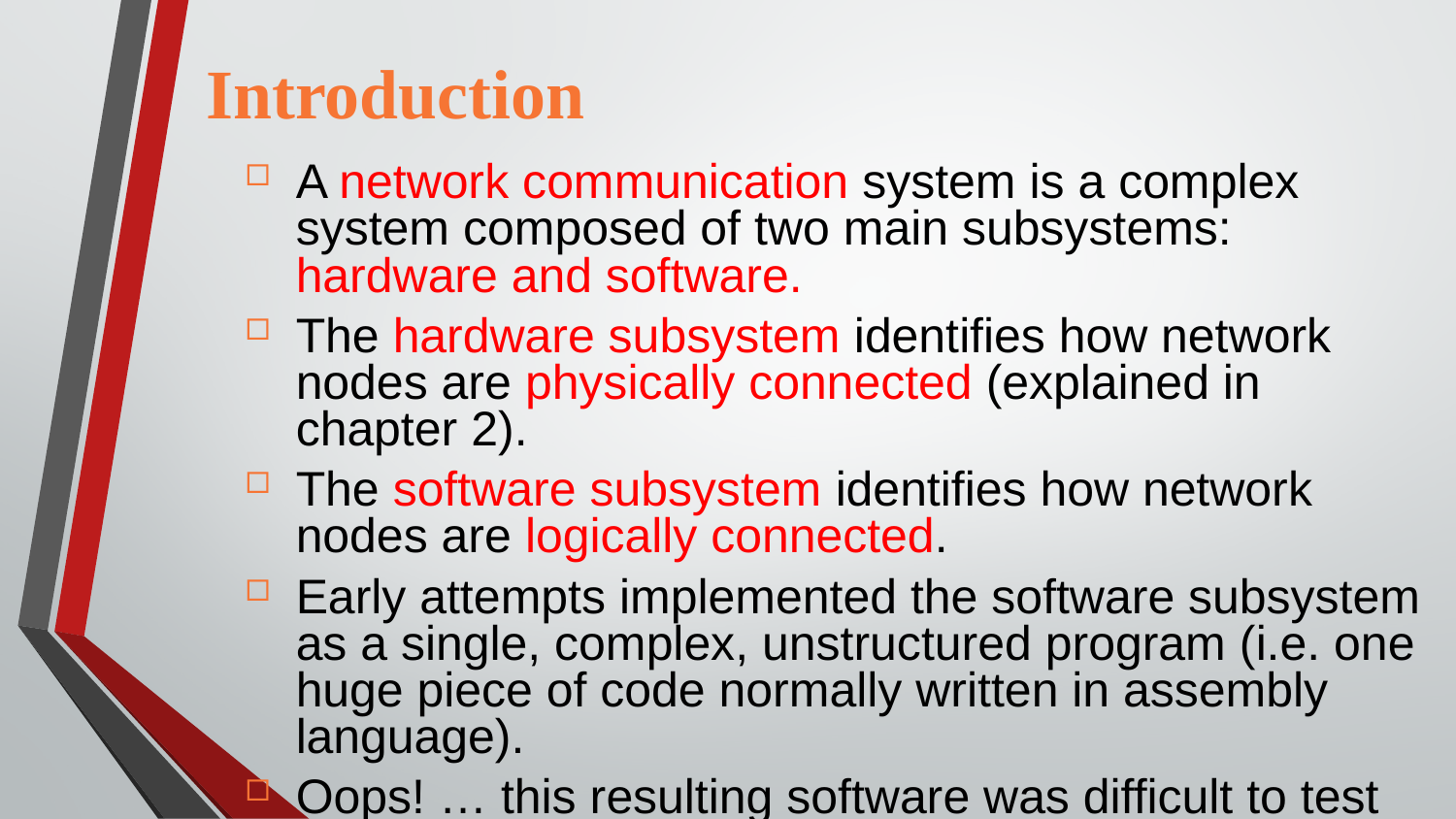

Introduction
A network communication system is a complex system composed of two main subsystems: hardware and software.
The hardware subsystem identifies how network nodes are physically connected (explained in chapter 2).
The software subsystem identifies how network nodes are logically connected.
Early attempts implemented the software subsystem as a single, complex, unstructured program (i.e. one huge piece of code normally written in assembly language).
Oops! … this resulting software was difficult to test and very difficult to modify.